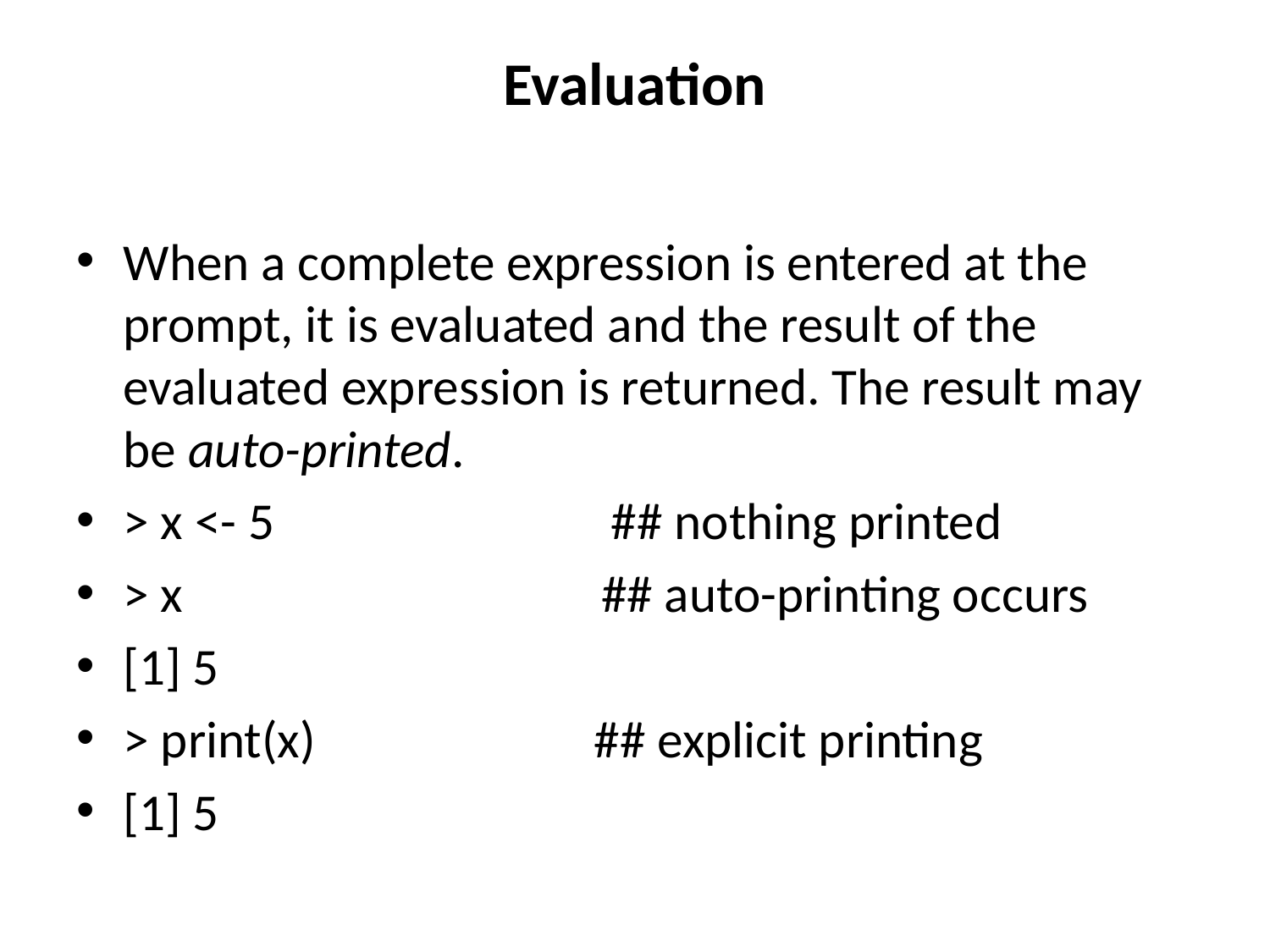

# Evaluation
When a complete expression is entered at the prompt, it is evaluated and the result of the evaluated expression is returned. The result may be auto-printed.
> x <- 5                             ## nothing printed
> x                                    ## auto-printing occurs
[1] 5
> print(x)                        ## explicit printing
[1] 5